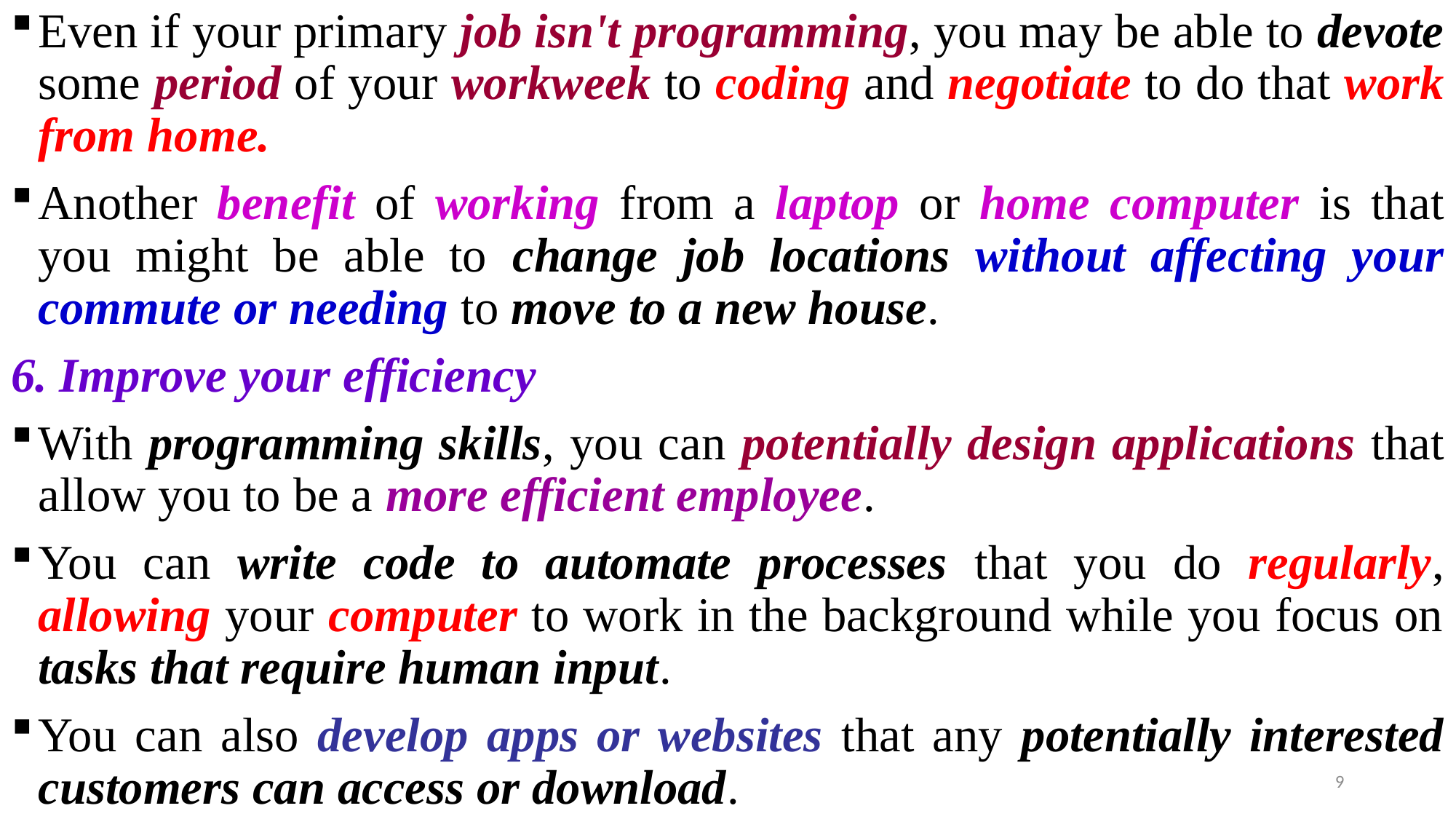

Even if your primary job isn't programming, you may be able to devote some period of your workweek to coding and negotiate to do that work from home.
Another benefit of working from a laptop or home computer is that you might be able to change job locations without affecting your commute or needing to move to a new house.
6. Improve your efficiency
With programming skills, you can potentially design applications that allow you to be a more efficient employee.
You can write code to automate processes that you do regularly, allowing your computer to work in the background while you focus on tasks that require human input.
You can also develop apps or websites that any potentially interested customers can access or download.

9